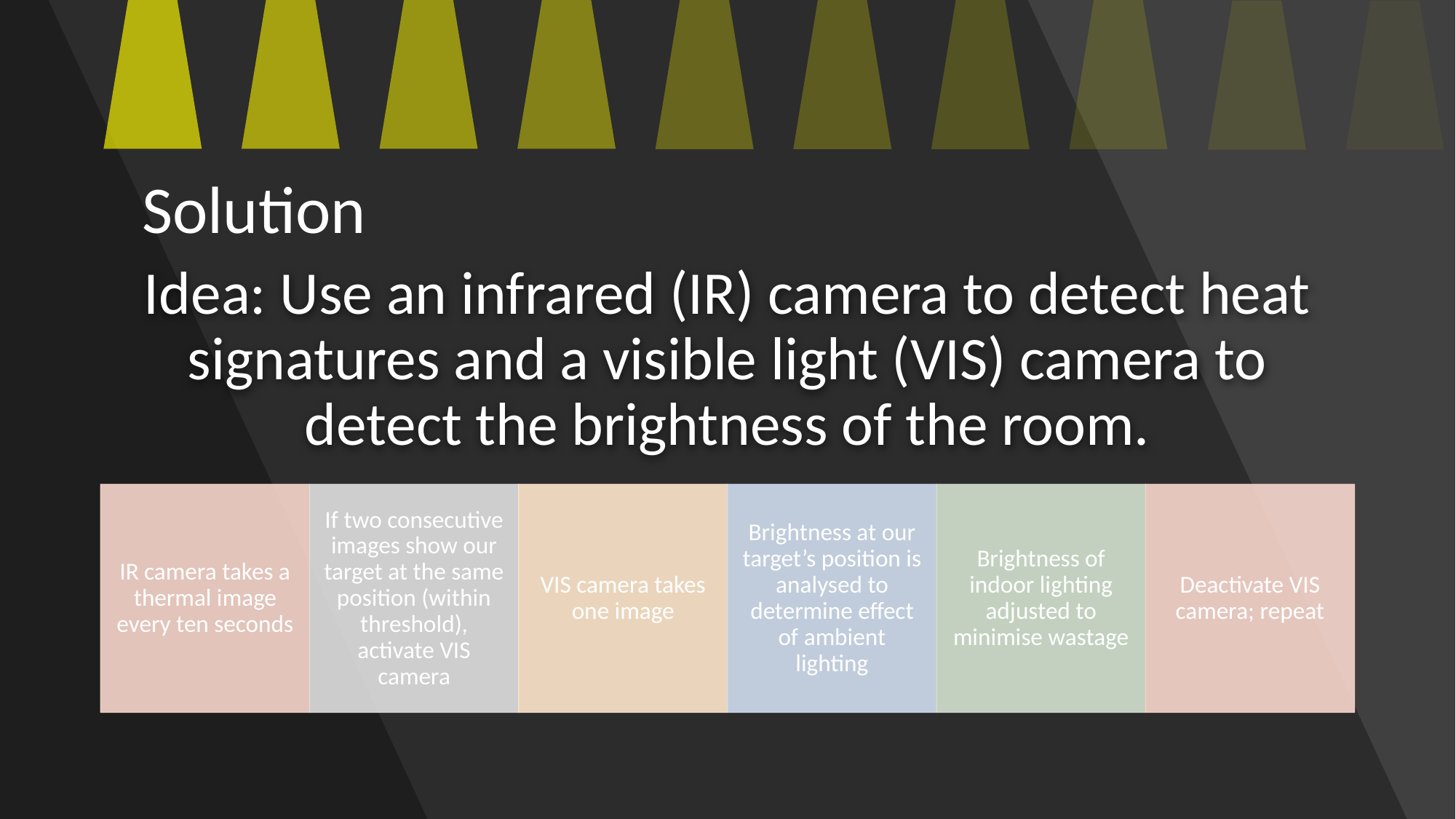

# Solution
Idea: Use an infrared (IR) camera to detect heat signatures and a visible light (VIS) camera to detect the brightness of the room.
IR camera takes a thermal image every ten seconds
If two consecutive images show our target at the same position (within threshold), activate VIS camera
VIS camera takes one image
Brightness at our target’s position is analysed to determine effect of ambient lighting
Brightness of indoor lighting adjusted to minimise wastage
Deactivate VIS camera; repeat